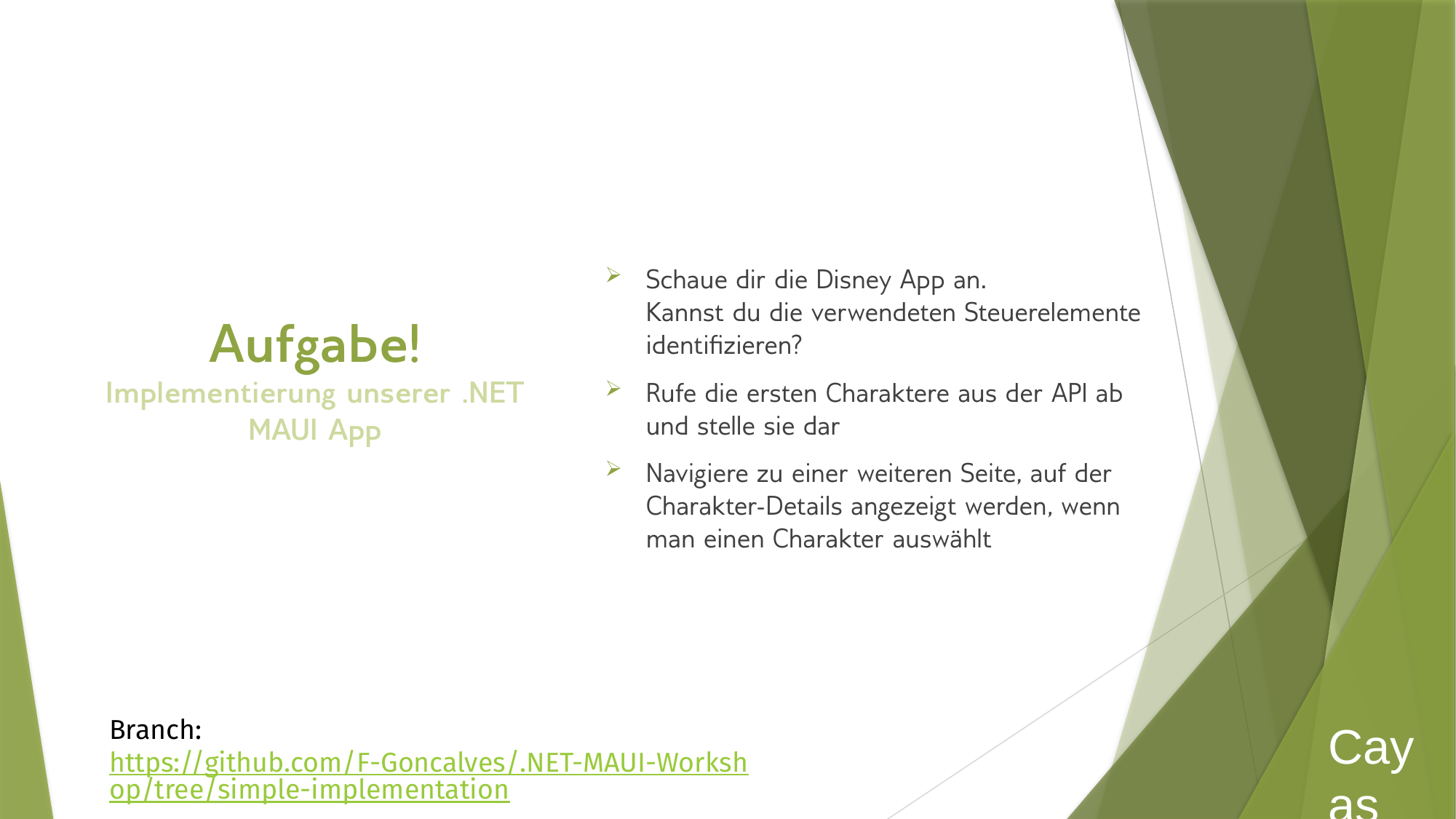

Schaue dir die Disney App an.
Kannst du die verwendeten Steuerelemente identifizieren?
Rufe die ersten Charaktere aus der API ab und stelle sie dar
Navigiere zu einer weiteren Seite, auf der Charakter-Details angezeigt werden, wenn man einen Charakter auswählt
# Aufgabe! Implementierung unserer .NET MAUI App
Branch: https://github.com/F-Goncalves/.NET-MAUI-Workshop/tree/simple-implementation
Cayas